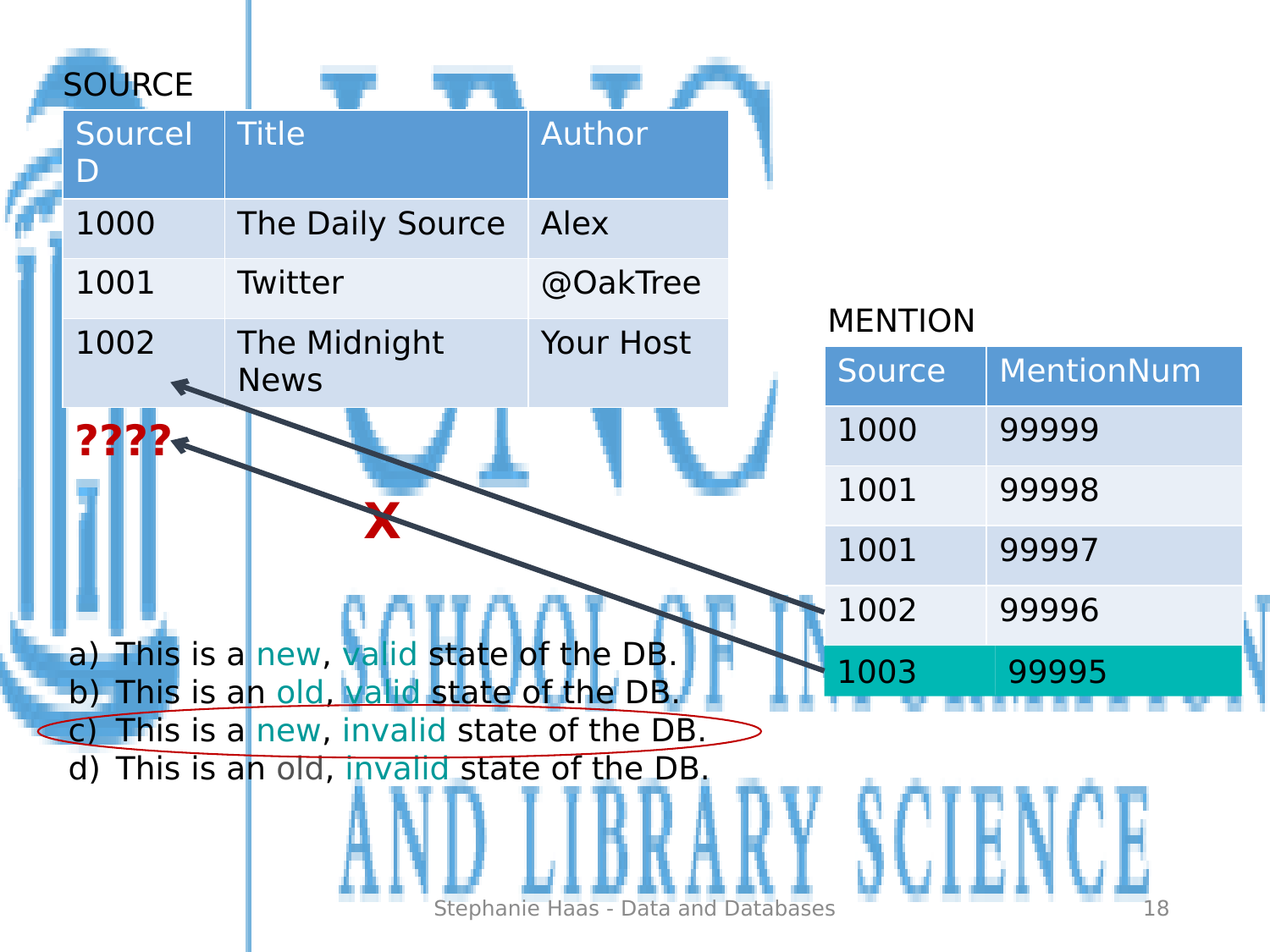

SOURCE
| SourceID | Title | Author |
| --- | --- | --- |
| 1000 | The Daily Source | Alex |
| 1001 | Twitter | @OakTree |
| 1002 | The Midnight News | Your Host |
MENTION
| Source | MentionNum |
| --- | --- |
| 1000 | 99999 |
| 1001 | 99998 |
| 1001 | 99997 |
| 1002 | 99996 |
????
X
This is a new, valid state of the DB.
This is an old, valid state of the DB.
This is a new, invalid state of the DB.
This is an old, invalid state of the DB.
1003
99995

Stephanie Haas - Data and Databases
18